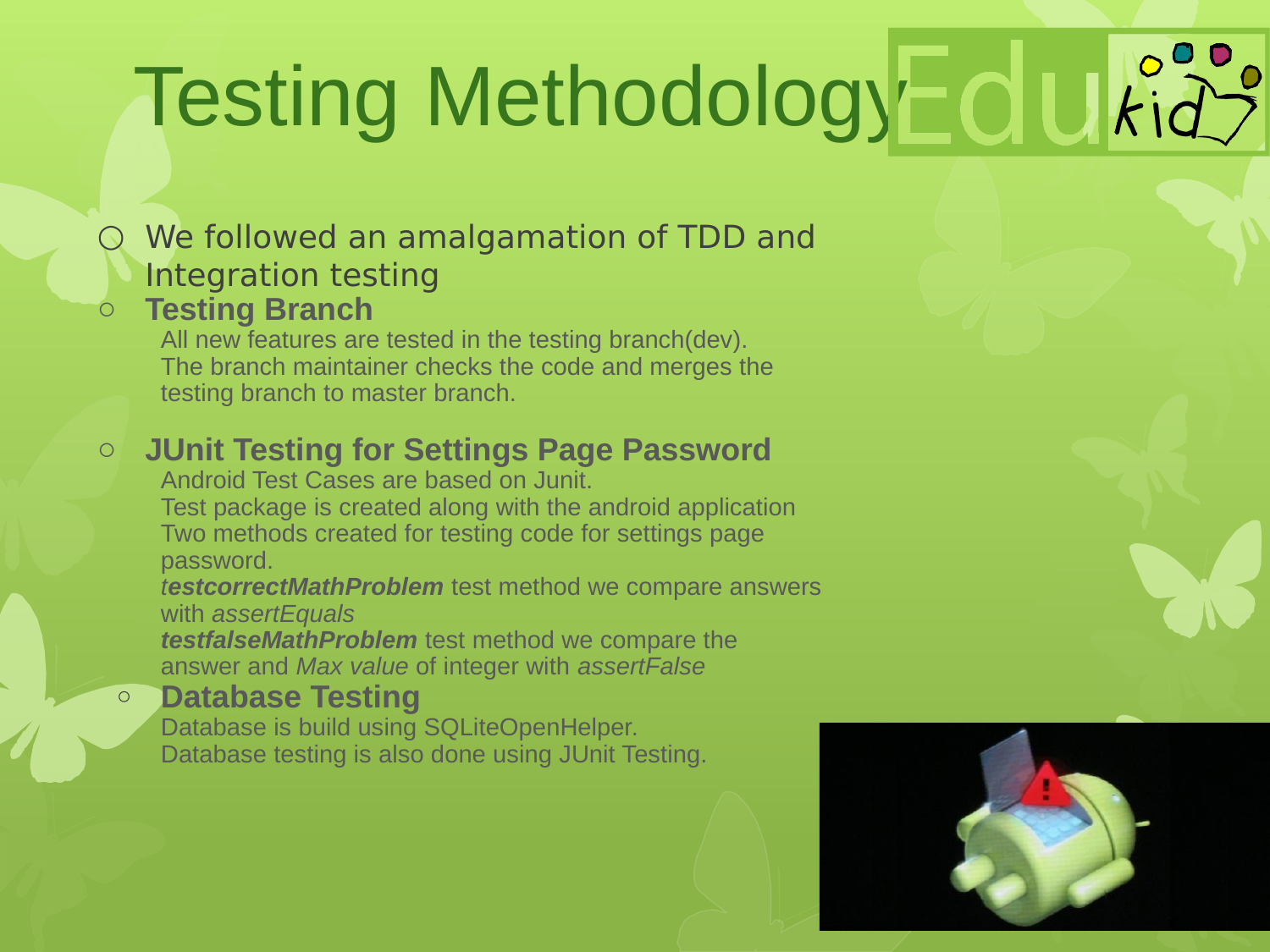

# Testing Methodology

We followed an amalgamation of TDD and Integration testing
Testing Branch
All new features are tested in the testing branch(dev).
The branch maintainer checks the code and merges the
testing branch to master branch.

JUnit Testing for Settings Page Password
Android Test Cases are based on Junit.
Test package is created along with the android application
Two methods created for testing code for settings page
password.
testcorrectMathProblem test method we compare answers
with assertEquals
testfalseMathProblem test method we compare the
answer and Max value of integer with assertFalse
Database Testing
Database is build using SQLiteOpenHelper.
Database testing is also done using JUnit Testing.